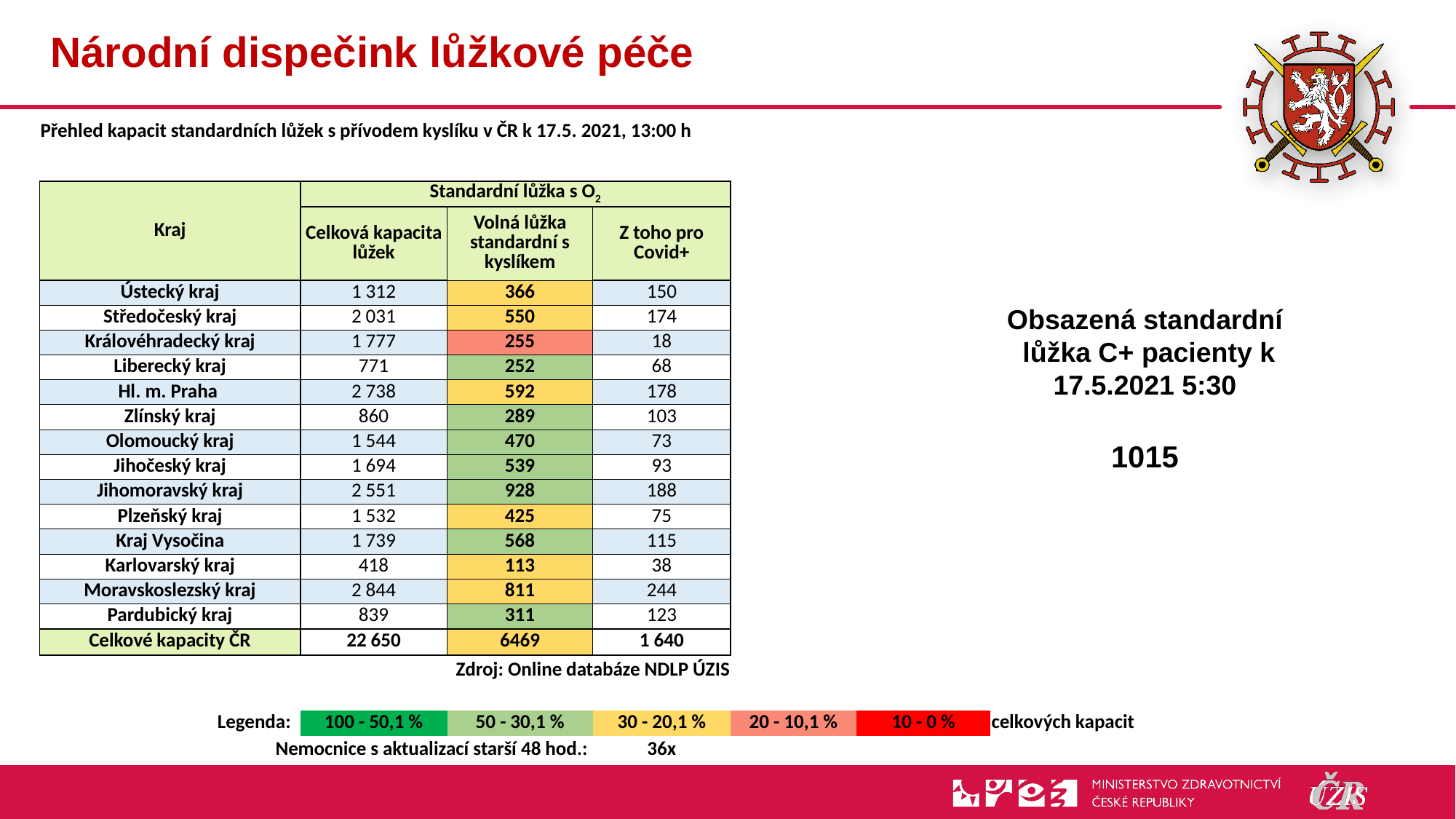

# Národní dispečink lůžkové péče
| Přehled kapacit standardních lůžek s přívodem kyslíku v ČR k 17.5. 2021, 13:00 h |  |  |  |  |  |  |
| --- | --- | --- | --- | --- | --- | --- |
|  |  |  |  |  |  |  |
| Kraj | Standardní lůžka s O2 |  |  |  |  |  |
|  | Celková kapacita lůžek | Volná lůžka standardní s kyslíkem | Z toho pro Covid+ |  |  |  |
| Ústecký kraj | 1 312 | 366 | 150 |  |  |  |
| Středočeský kraj | 2 031 | 550 | 174 |  |  |  |
| Královéhradecký kraj | 1 777 | 255 | 18 |  |  |  |
| Liberecký kraj | 771 | 252 | 68 |  |  |  |
| Hl. m. Praha | 2 738 | 592 | 178 |  |  |  |
| Zlínský kraj | 860 | 289 | 103 |  |  |  |
| Olomoucký kraj | 1 544 | 470 | 73 |  |  |  |
| Jihočeský kraj | 1 694 | 539 | 93 |  |  |  |
| Jihomoravský kraj | 2 551 | 928 | 188 |  |  |  |
| Plzeňský kraj | 1 532 | 425 | 75 |  |  |  |
| Kraj Vysočina | 1 739 | 568 | 115 |  |  |  |
| Karlovarský kraj | 418 | 113 | 38 |  |  |  |
| Moravskoslezský kraj | 2 844 | 811 | 244 |  |  |  |
| Pardubický kraj | 839 | 311 | 123 |  |  |  |
| Celkové kapacity ČR | 22 650 | 6469 | 1 640 |  |  |  |
| Zdroj: Online databáze NDLP ÚZIS |  |  |  |  |  |  |
|  |  |  |  |  |  |  |
| Legenda: | 100 - 50,1 % | 50 - 30,1 % | 30 - 20,1 % | 20 - 10,1 % | 10 - 0 % | celkových kapacit |
| Nemocnice s aktualizací starší 48 hod.: |  |  | 36x |  |  |  |
Obsazená standardní
 lůžka C+ pacienty k 17.5.2021 5:30

1015